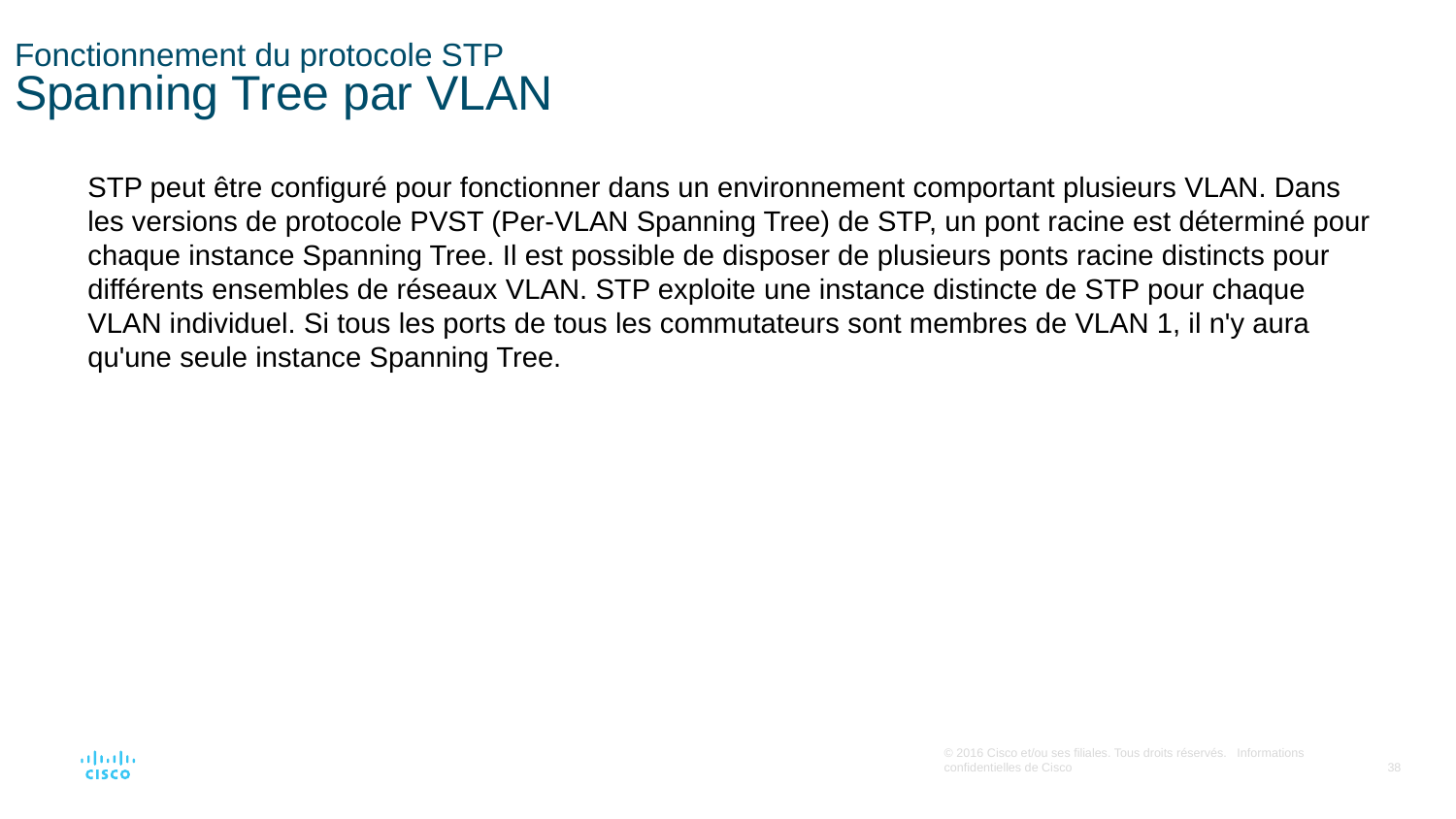

# Fonctionnement du protocole STP Spanning Tree par VLAN

STP peut être configuré pour fonctionner dans un environnement comportant plusieurs VLAN. Dans les versions de protocole PVST (Per-VLAN Spanning Tree) de STP, un pont racine est déterminé pour chaque instance Spanning Tree. Il est possible de disposer de plusieurs ponts racine distincts pour différents ensembles de réseaux VLAN. STP exploite une instance distincte de STP pour chaque VLAN individuel. Si tous les ports de tous les commutateurs sont membres de VLAN 1, il n'y aura qu'une seule instance Spanning Tree.